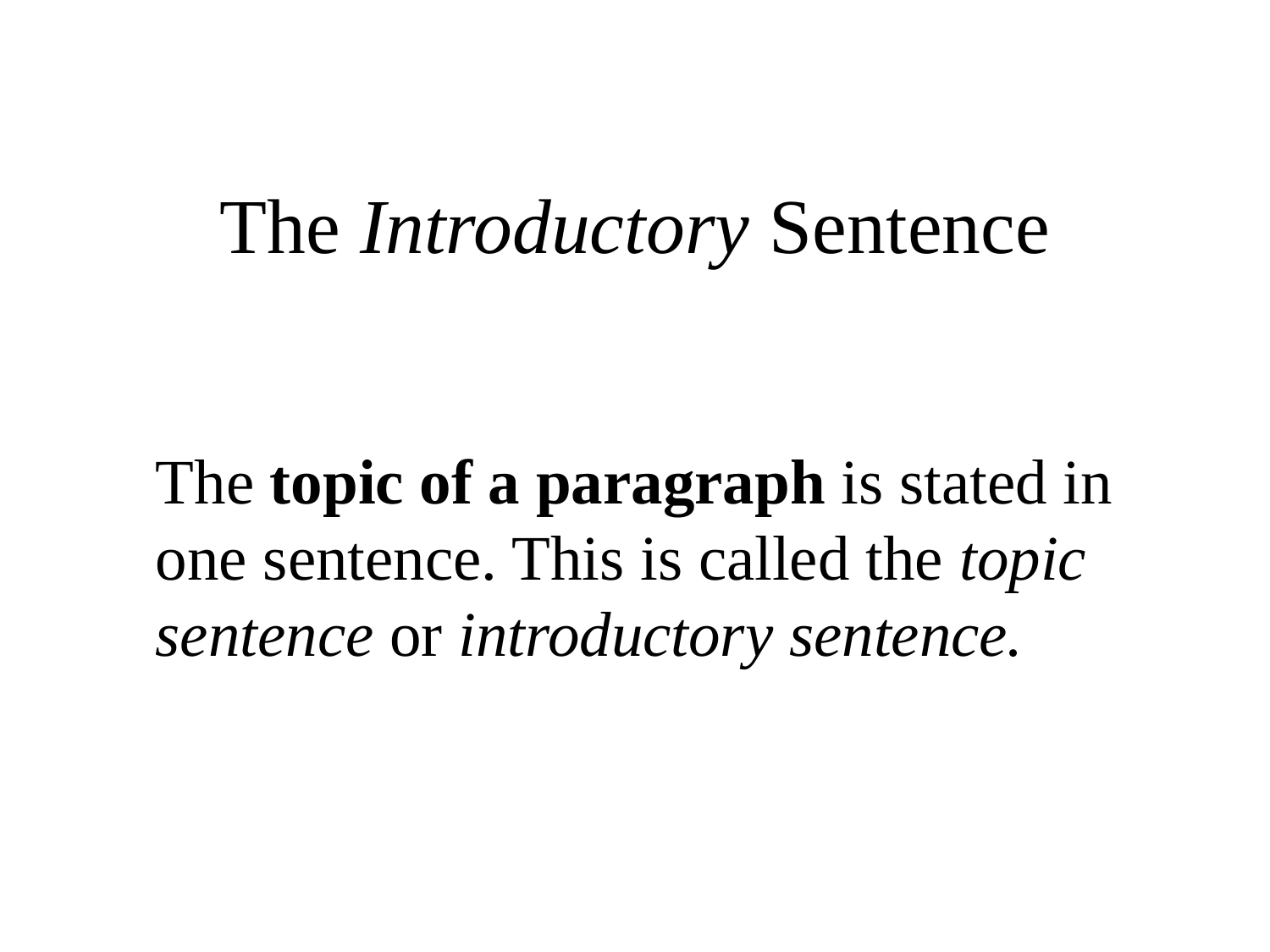

# The Introductory Sentence

	The topic of a paragraph is stated in one sentence. This is called the topic sentence or introductory sentence.